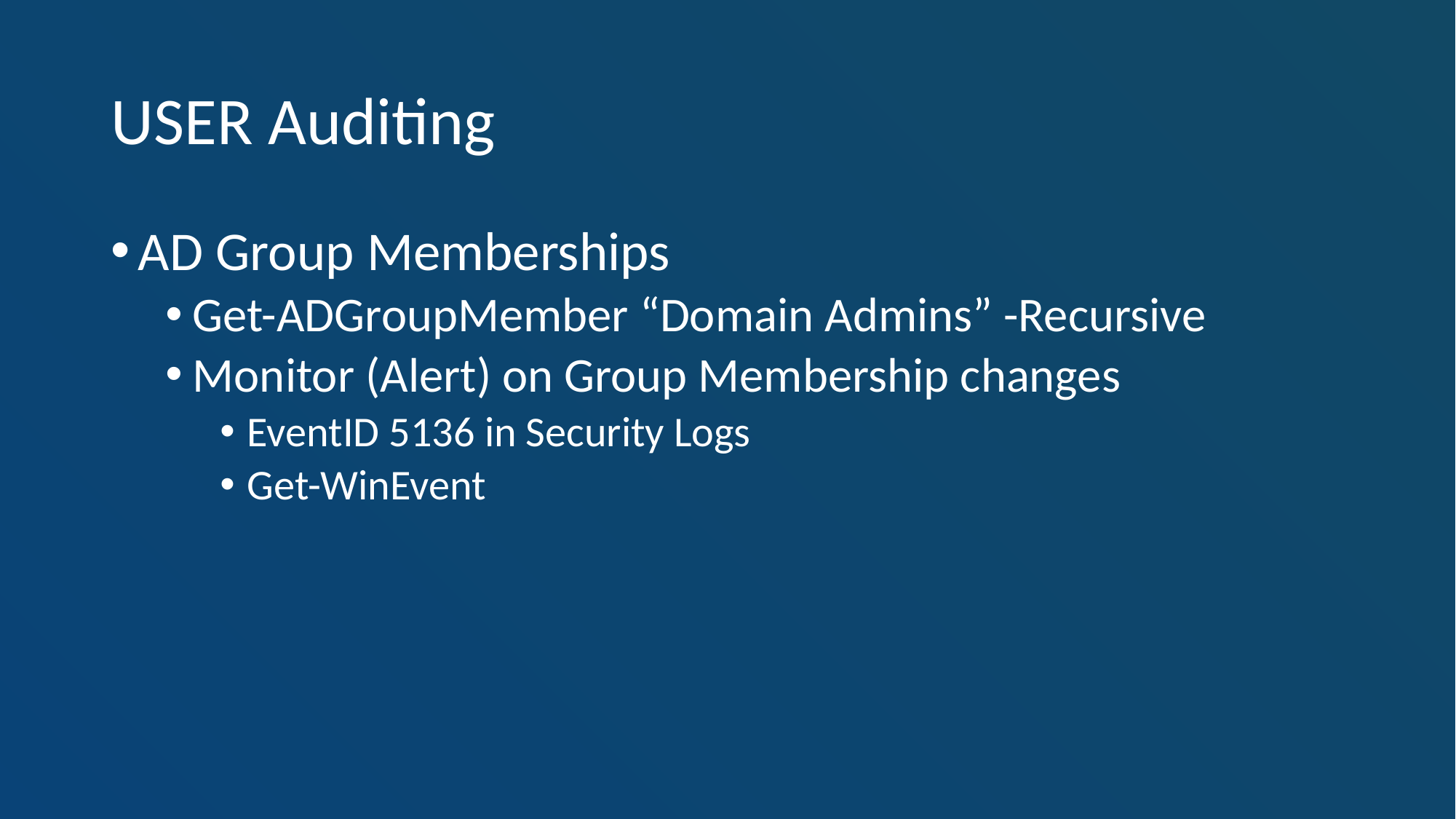

# USER Auditing
AD Group Memberships
Get-ADGroupMember “Domain Admins” -Recursive
Monitor (Alert) on Group Membership changes
EventID 5136 in Security Logs
Get-WinEvent